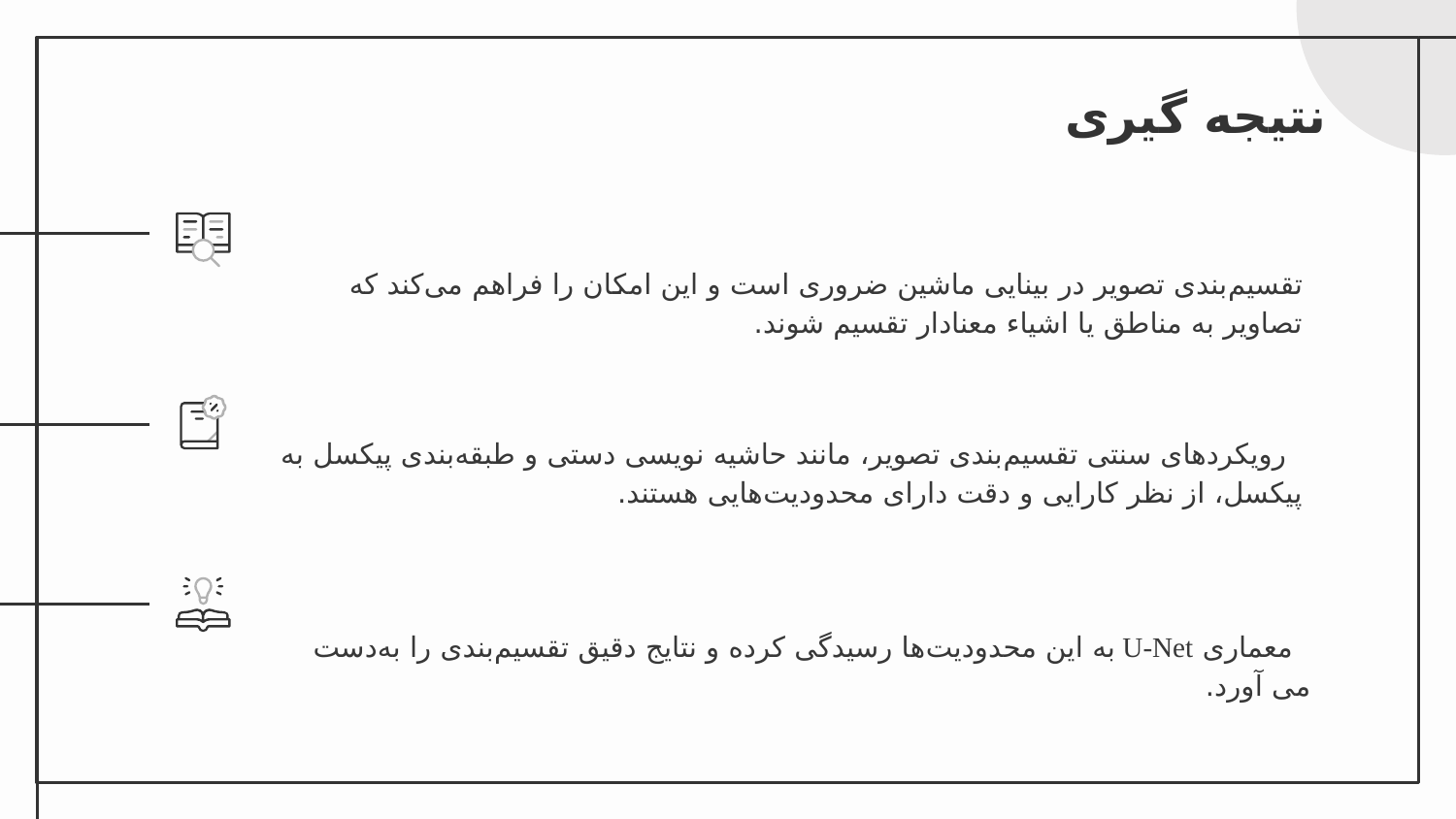

# نتیجه گیری

تقسیم‌بندی تصویر در بینایی ماشین ضروری است و این امکان را فراهم می‌کند که تصاویر به مناطق یا اشیاء معنادار تقسیم شوند.

  رویکردهای سنتی تقسیم‌بندی تصویر، مانند حاشیه نویسی دستی و طبقه‌بندی پیکسل به پیکسل، از نظر کارایی و دقت دارای محدودیت‌هایی هستند.

  معماری U-Net به این محدودیت‌ها رسیدگی کرده و نتایج دقیق تقسیم‌بندی را به‌دست می آورد.